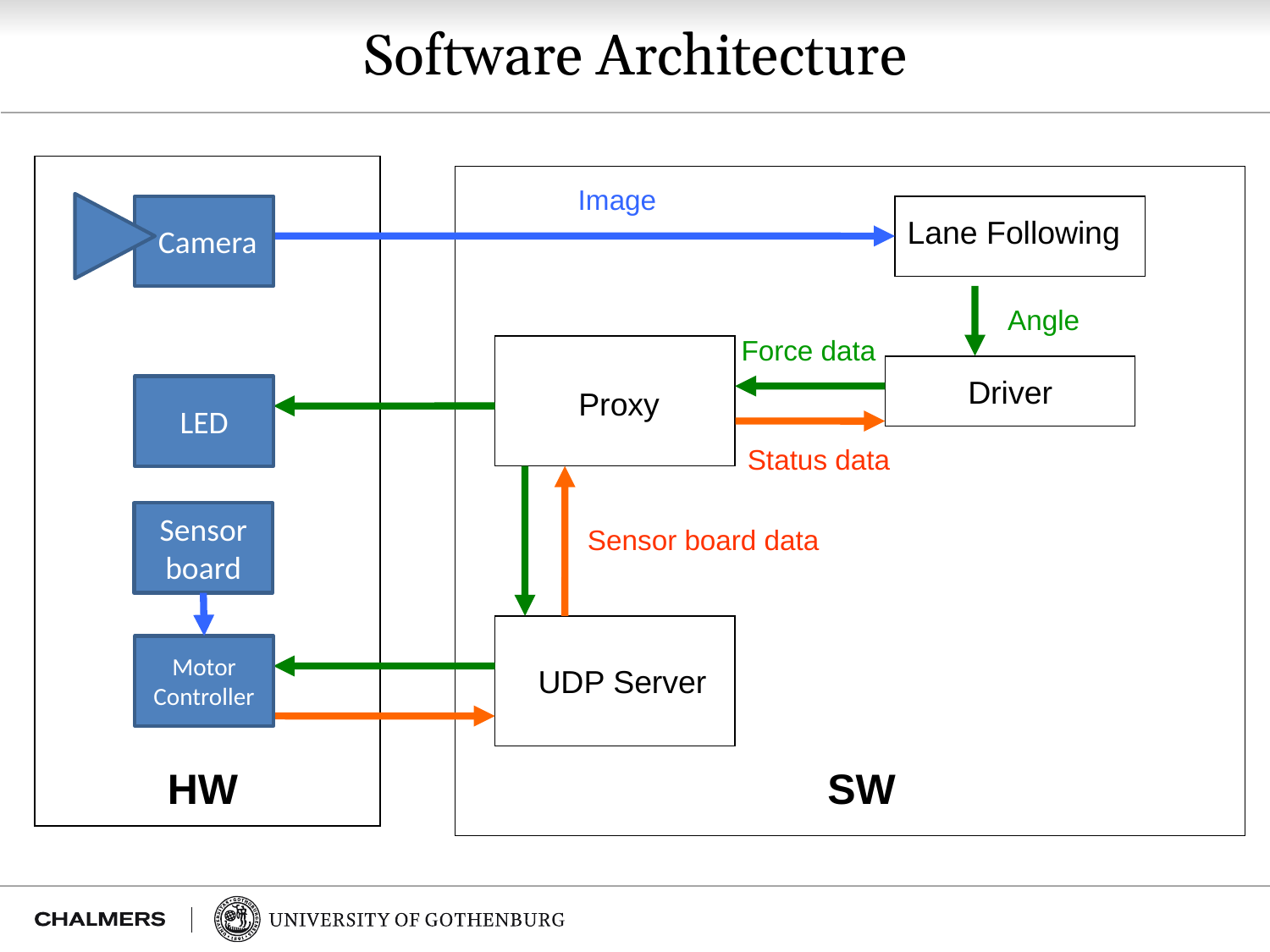

Software Architecture

Image

 Camera
Lane Following

Angle
Force data

Proxy

Driver
LED

Status data

Sensor board
Sensor board data

UDP Server
Motor Controller

HW
SW